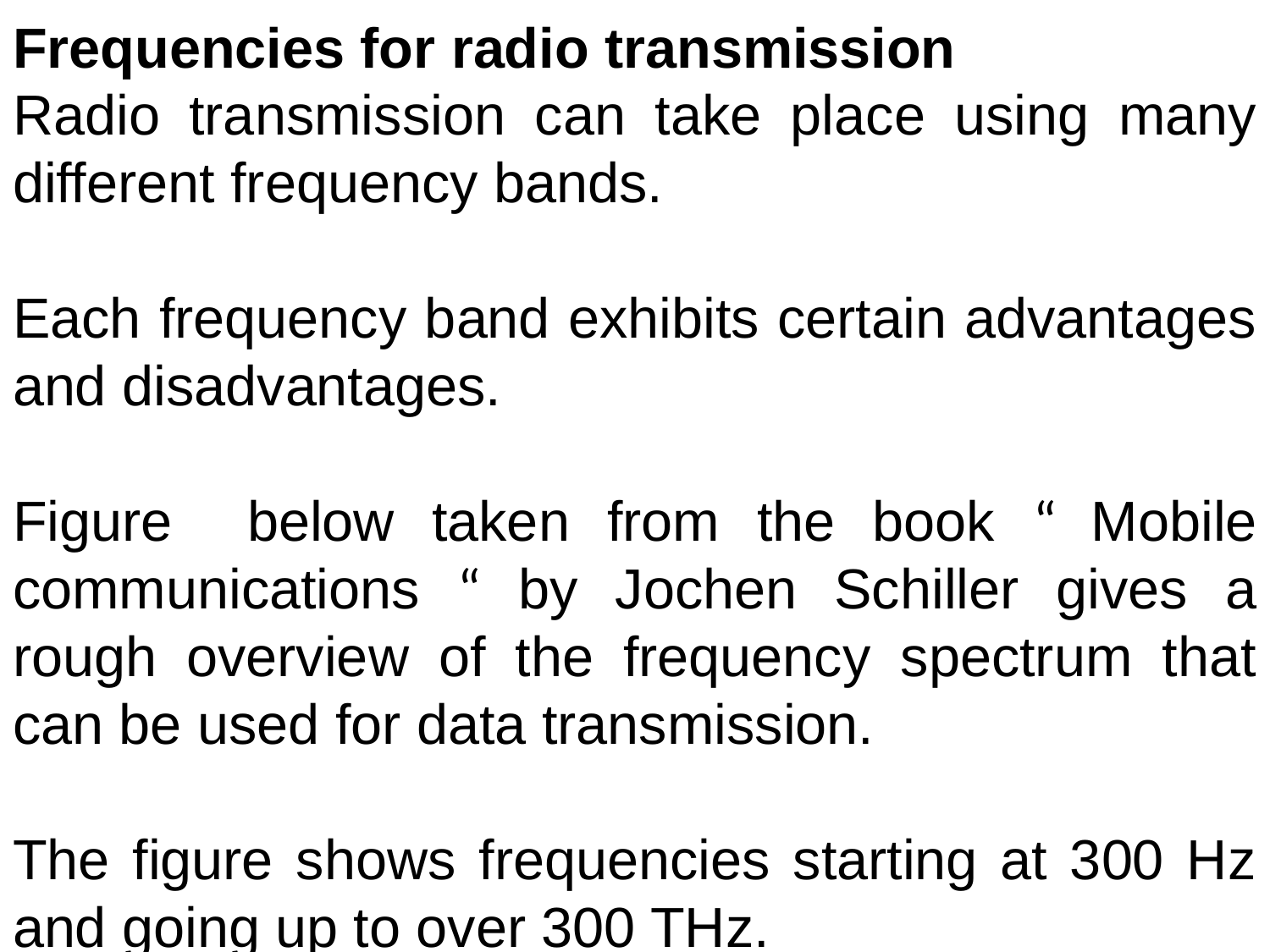

Frequencies for radio transmission
Radio transmission can take place using many different frequency bands.

Each frequency band exhibits certain advantages and disadvantages.

Figure  below taken from the book “ Mobile communications “ by Jochen Schiller gives a rough overview of the frequency spectrum that can be used for data transmission.

The figure shows frequencies starting at 300 Hz and going up to over 300 THz.